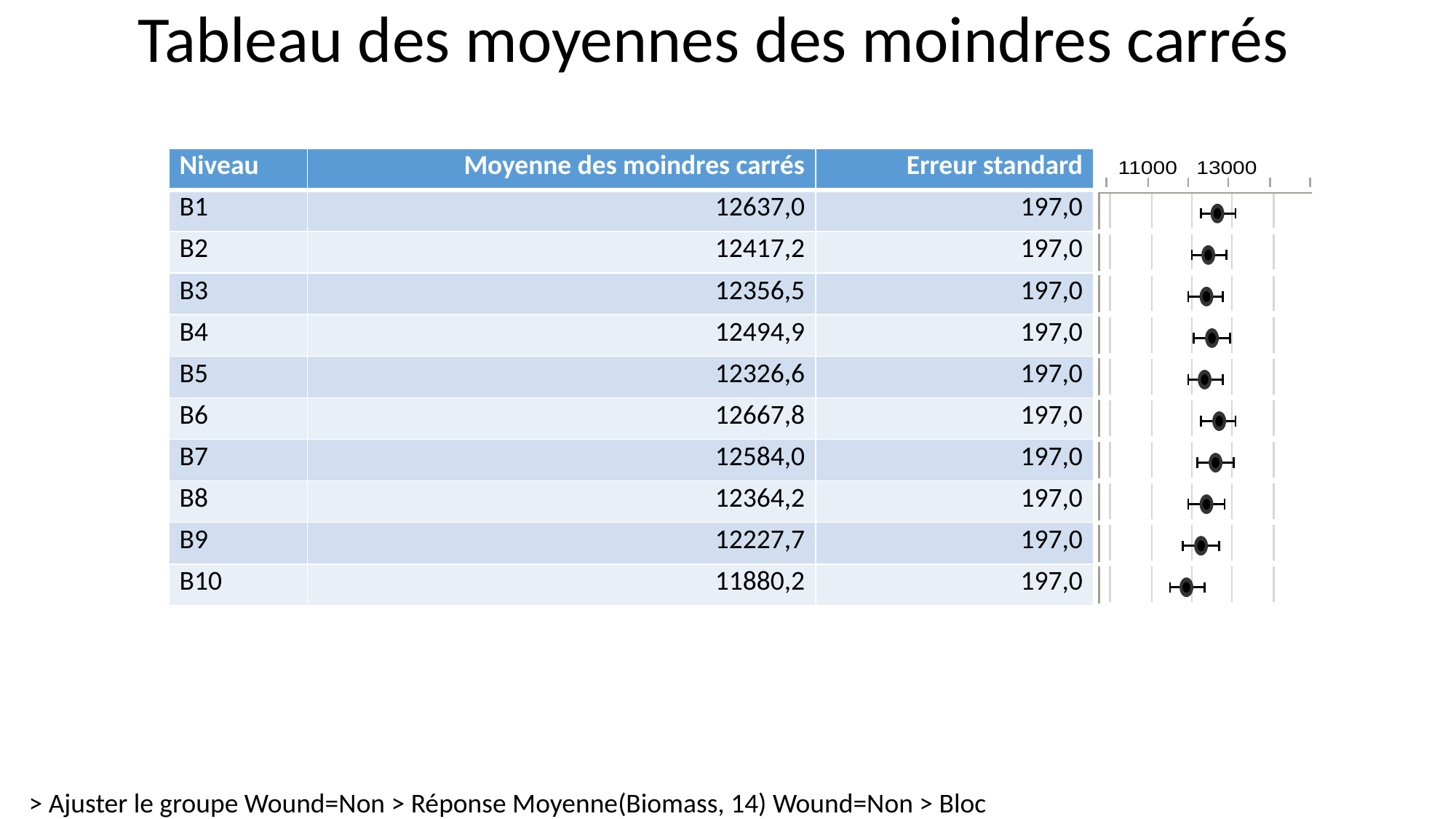

# Tableau des moyennes des moindres carrés
| Niveau | Moyenne des moindres carrés | Erreur standard |  |
| --- | --- | --- | --- |
| B1 | 12637,0 | 197,0 |  |
| B2 | 12417,2 | 197,0 |  |
| B3 | 12356,5 | 197,0 |  |
| B4 | 12494,9 | 197,0 |  |
| B5 | 12326,6 | 197,0 |  |
| B6 | 12667,8 | 197,0 |  |
| B7 | 12584,0 | 197,0 |  |
| B8 | 12364,2 | 197,0 |  |
| B9 | 12227,7 | 197,0 |  |
| B10 | 11880,2 | 197,0 |  |
> Ajuster le groupe Wound=Non > Réponse Moyenne(Biomass, 14) Wound=Non > Bloc